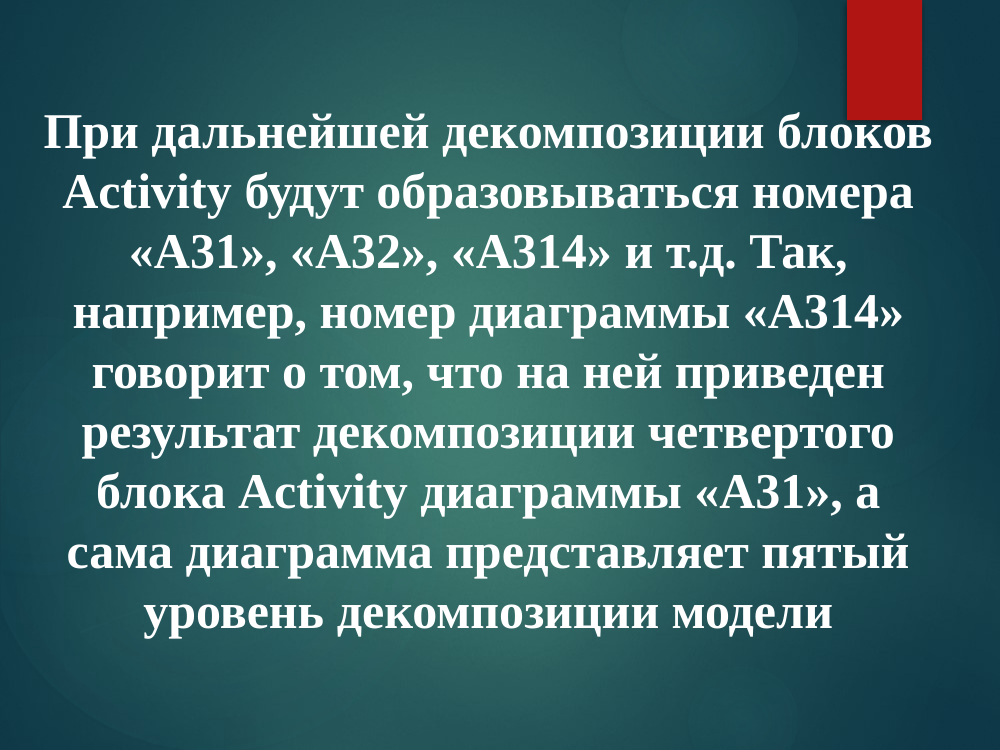

При дальнейшей декомпозиции блоков Activity будут образовываться номера «А31», «А32», «А314» и т.д. Так, например, номер диаграммы «А314» говорит о том, что на ней приведен результат декомпозиции четвертого блока Activity диаграммы «А31», а сама диаграмма представляет пятый уровень декомпозиции модели